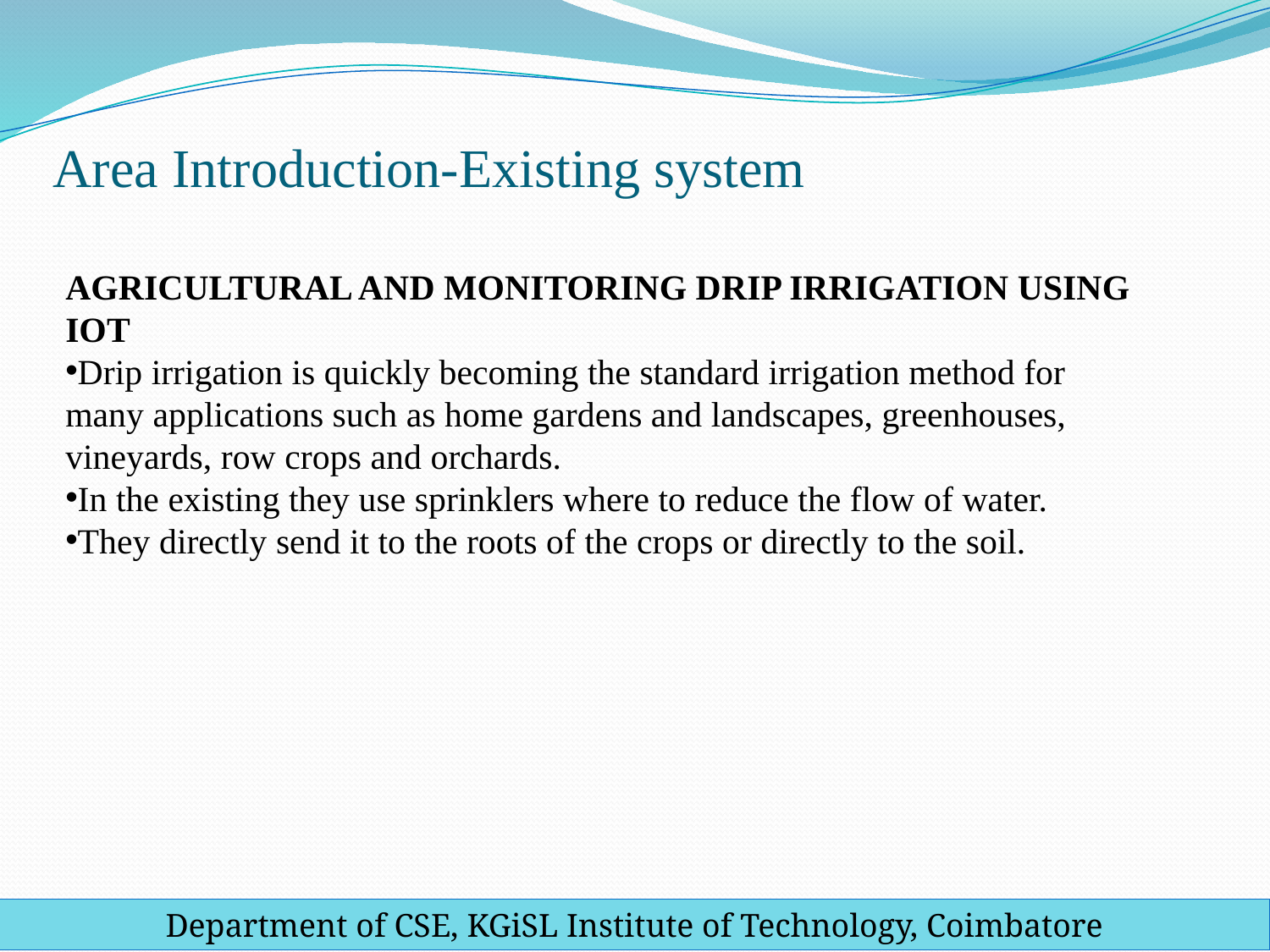

# Area Introduction-Existing system
AGRICULTURAL AND MONITORING DRIP IRRIGATION USING IOT
Drip irrigation is quickly becoming the standard irrigation method for many applications such as home gardens and landscapes, greenhouses, vineyards, row crops and orchards.
In the existing they use sprinklers where to reduce the flow of water.
They directly send it to the roots of the crops or directly to the soil.
Department of CSE, KGiSL Institute of Technology, Coimbatore